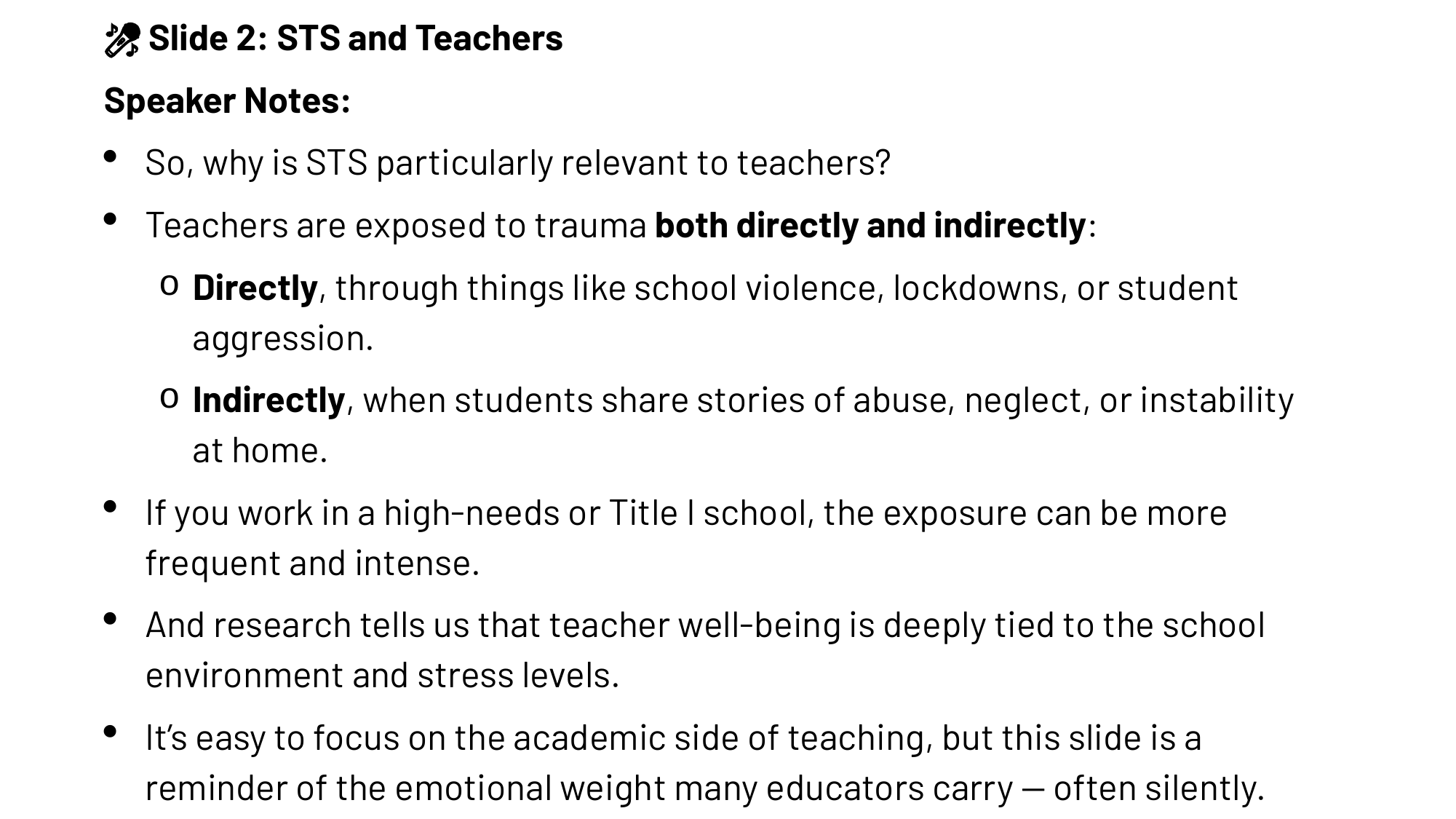

🎤 Slide 2: STS and Teachers
Speaker Notes:
So, why is STS particularly relevant to teachers?
Teachers are exposed to trauma both directly and indirectly:
Directly, through things like school violence, lockdowns, or student aggression.
Indirectly, when students share stories of abuse, neglect, or instability at home.
If you work in a high-needs or Title I school, the exposure can be more frequent and intense.
And research tells us that teacher well-being is deeply tied to the school environment and stress levels.
It’s easy to focus on the academic side of teaching, but this slide is a reminder of the emotional weight many educators carry — often silently.